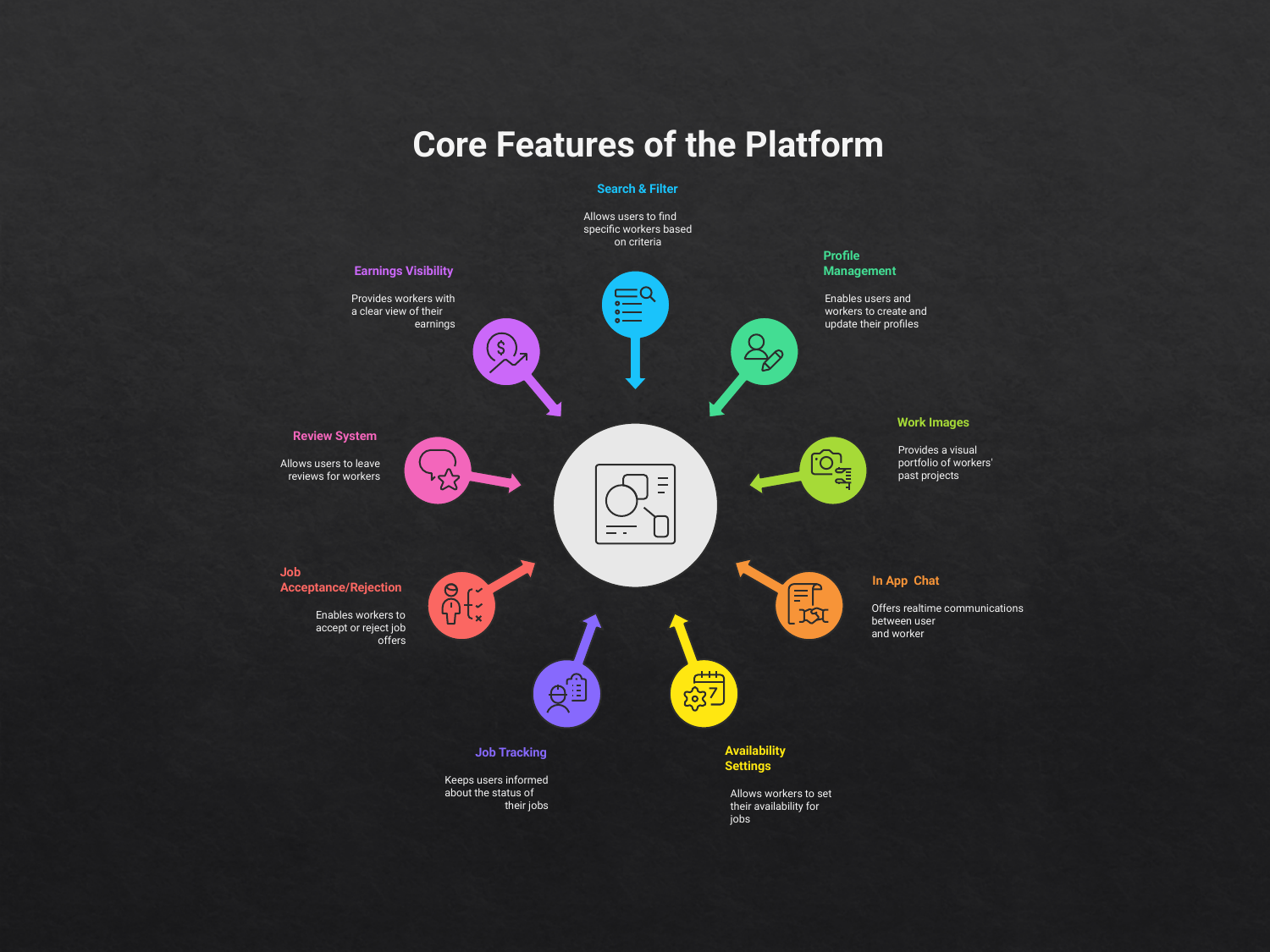

Core Features of the Platform
Search & Filter
Allows users to find
specific workers based
on criteria
Profile
Management
Earnings Visibility

Provides workers with
a clear view of their
earnings
Enables users and
workers to create and
update their profiles

Work Images

Review System

Provides a visual
portfolio of workers'
past projects

Allows users to leave
reviews for workers

Job
Acceptance/Rejection
In App  Chat

Offers realtime communications between user
and worker
Enables workers to
accept or reject job
offers

Availability
Settings
Job Tracking
Keeps users informed
about the status of
their jobs
Allows workers to set
their availability for
jobs